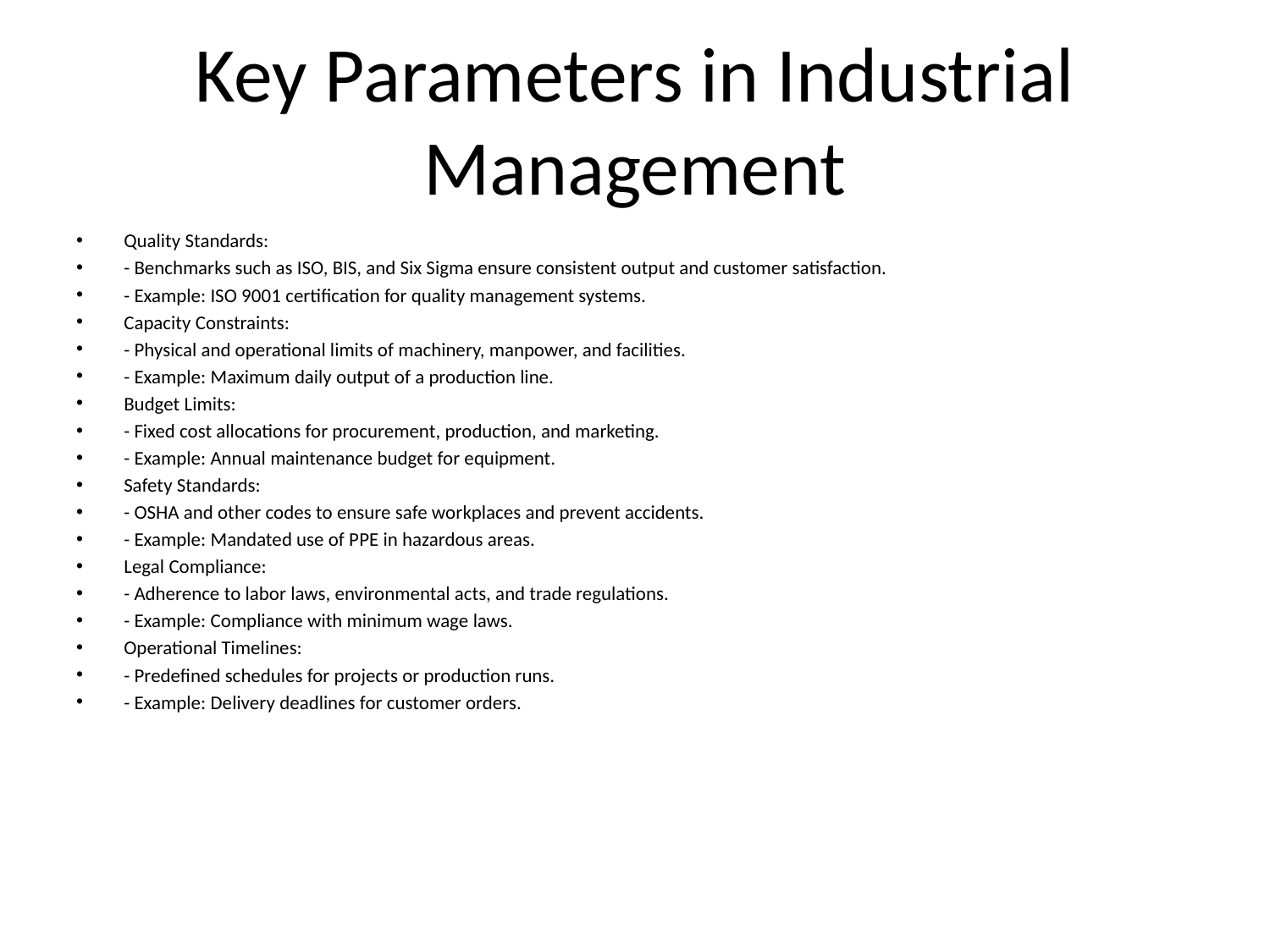

# Key Parameters in Industrial Management
Quality Standards:
- Benchmarks such as ISO, BIS, and Six Sigma ensure consistent output and customer satisfaction.
- Example: ISO 9001 certification for quality management systems.
Capacity Constraints:
- Physical and operational limits of machinery, manpower, and facilities.
- Example: Maximum daily output of a production line.
Budget Limits:
- Fixed cost allocations for procurement, production, and marketing.
- Example: Annual maintenance budget for equipment.
Safety Standards:
- OSHA and other codes to ensure safe workplaces and prevent accidents.
- Example: Mandated use of PPE in hazardous areas.
Legal Compliance:
- Adherence to labor laws, environmental acts, and trade regulations.
- Example: Compliance with minimum wage laws.
Operational Timelines:
- Predefined schedules for projects or production runs.
- Example: Delivery deadlines for customer orders.